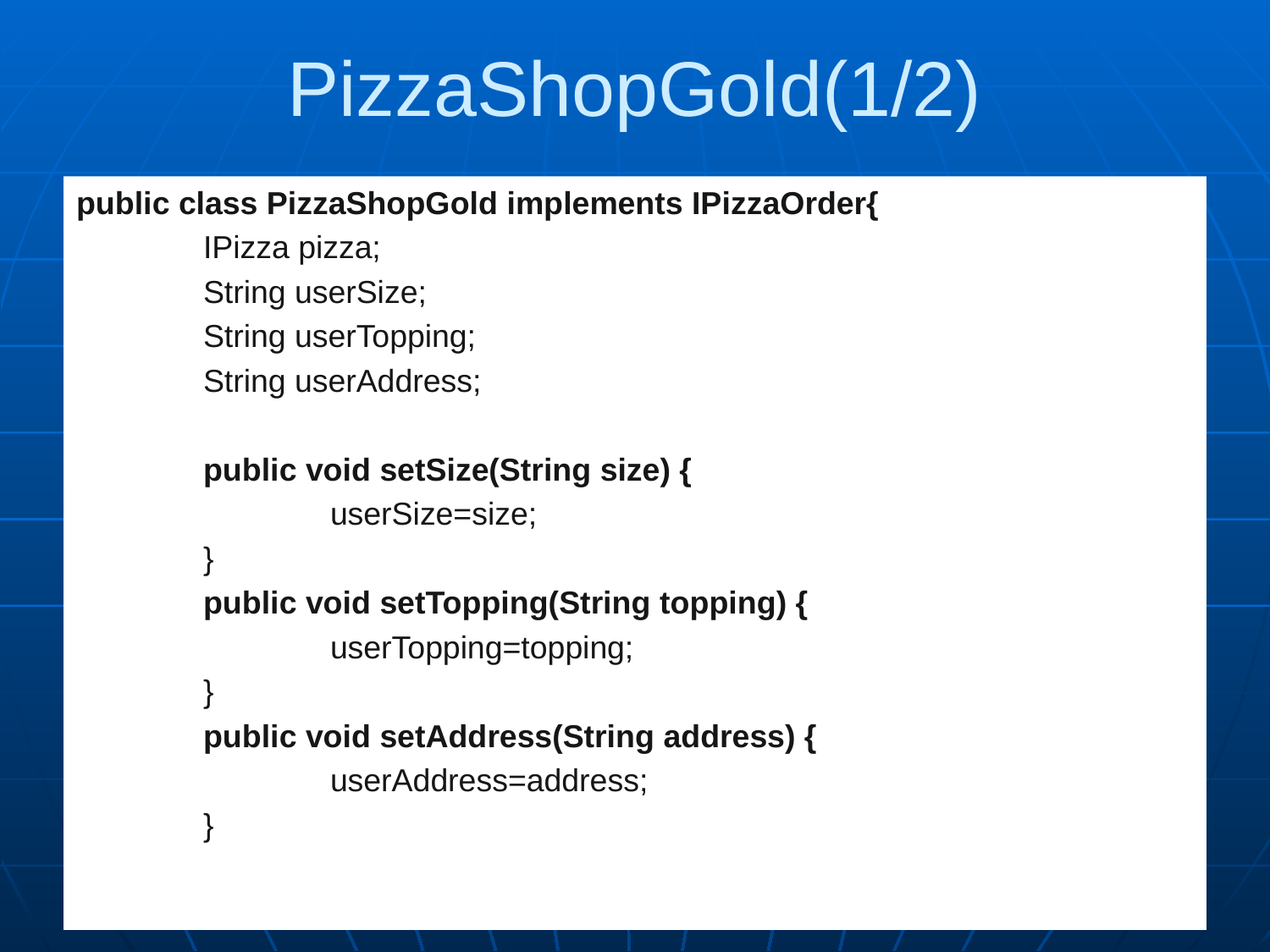

# PizzaShopGold(1/2)
public class PizzaShopGold implements IPizzaOrder{
	IPizza pizza;
	String userSize;
	String userTopping;
	String userAddress;

	public void setSize(String size) {
		userSize=size;
	}
	public void setTopping(String topping) {
		userTopping=topping;
	}
	public void setAddress(String address) {
		userAddress=address;
	}